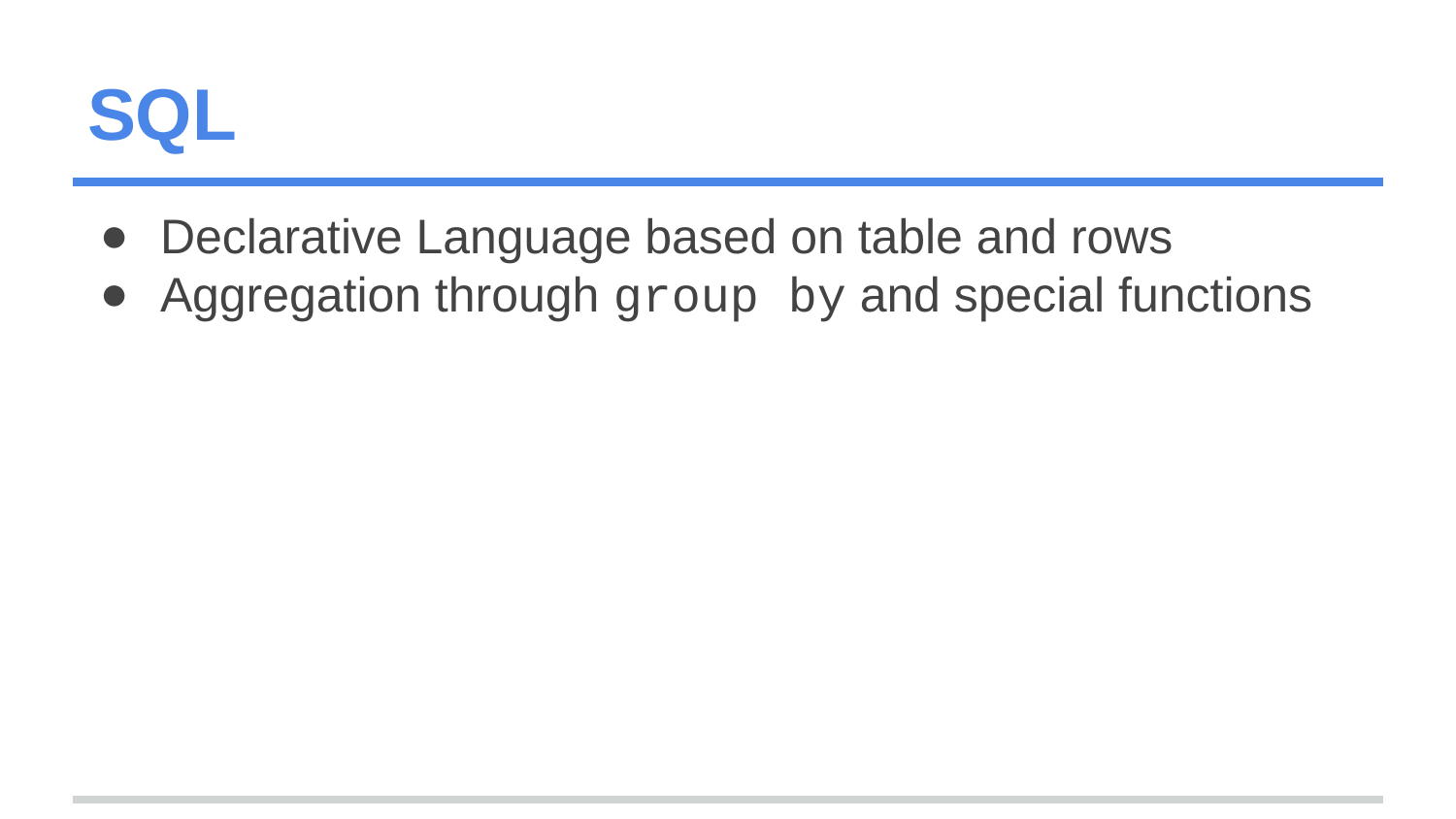

# SQL
Declarative Language based on table and rows
Aggregation through group by and special functions
Limited recursion possible using with